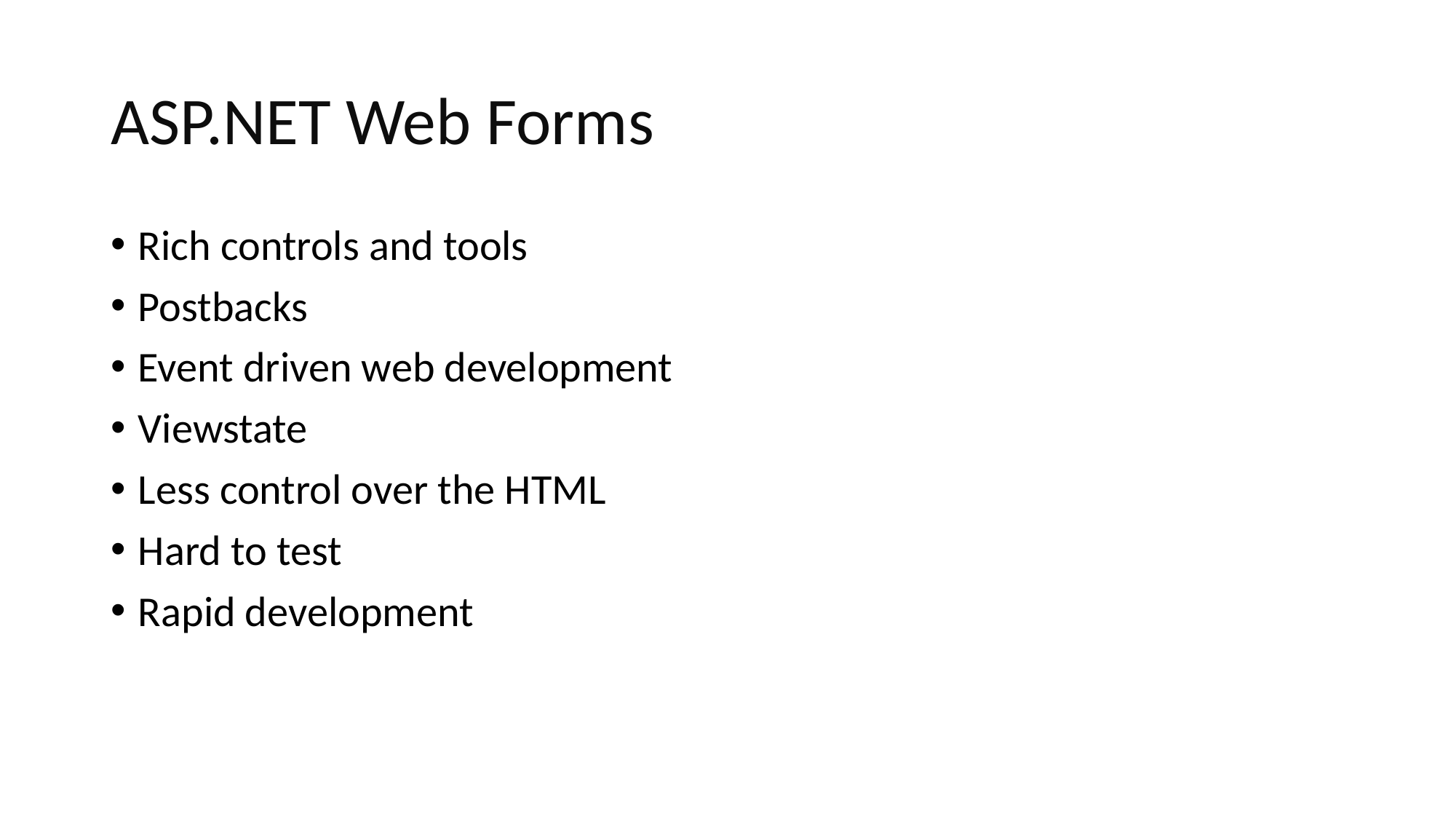

# ASP.NET Web Forms
Rich controls and tools
Postbacks
Event driven web development
Viewstate
Less control over the HTML
Hard to test
Rapid development